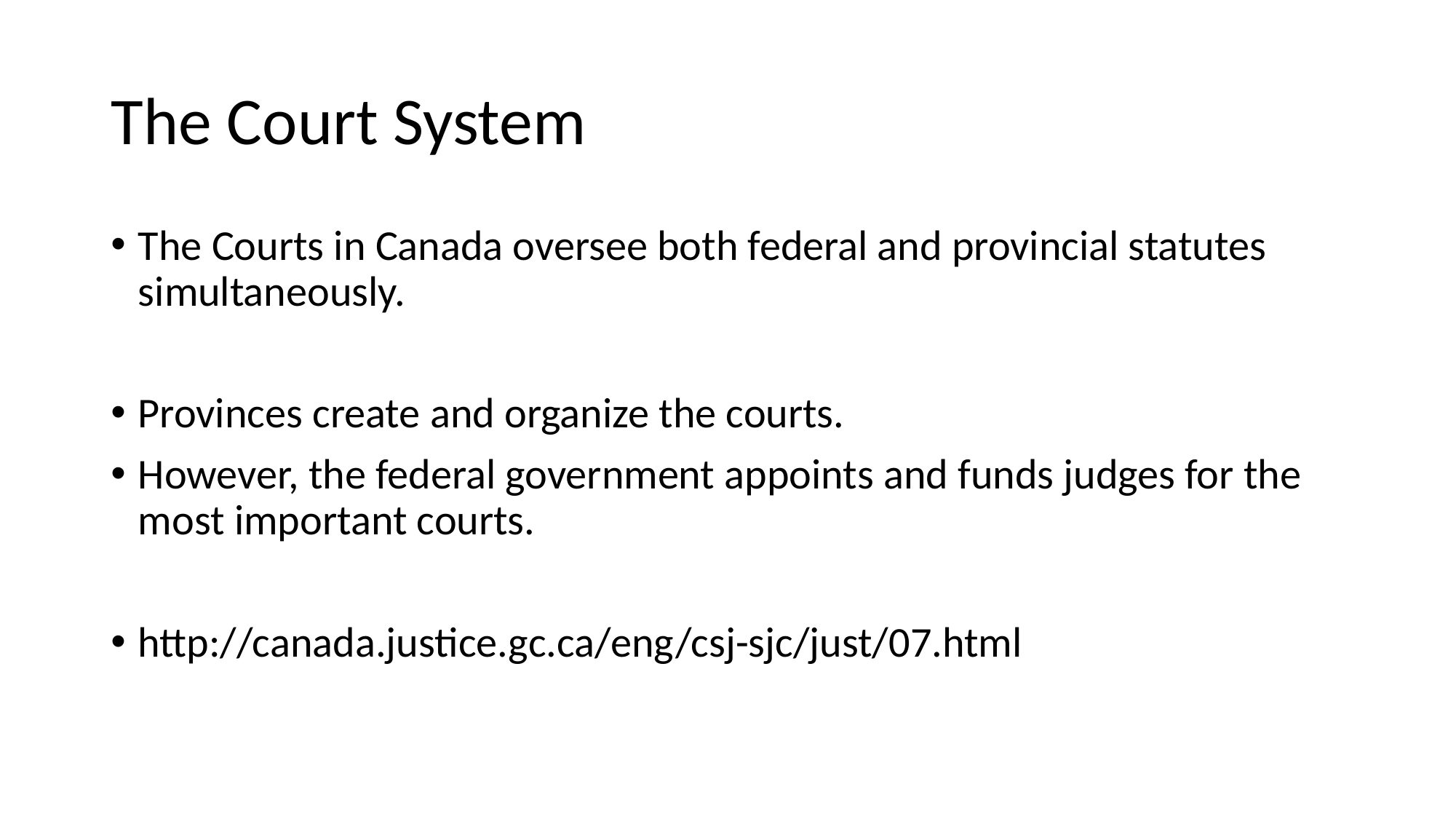

# The Court System
The Courts in Canada oversee both federal and provincial statutes simultaneously.

Provinces create and organize the courts.
However, the federal government appoints and funds judges for the most important courts.

http://canada.justice.gc.ca/eng/csj-sjc/just/07.html